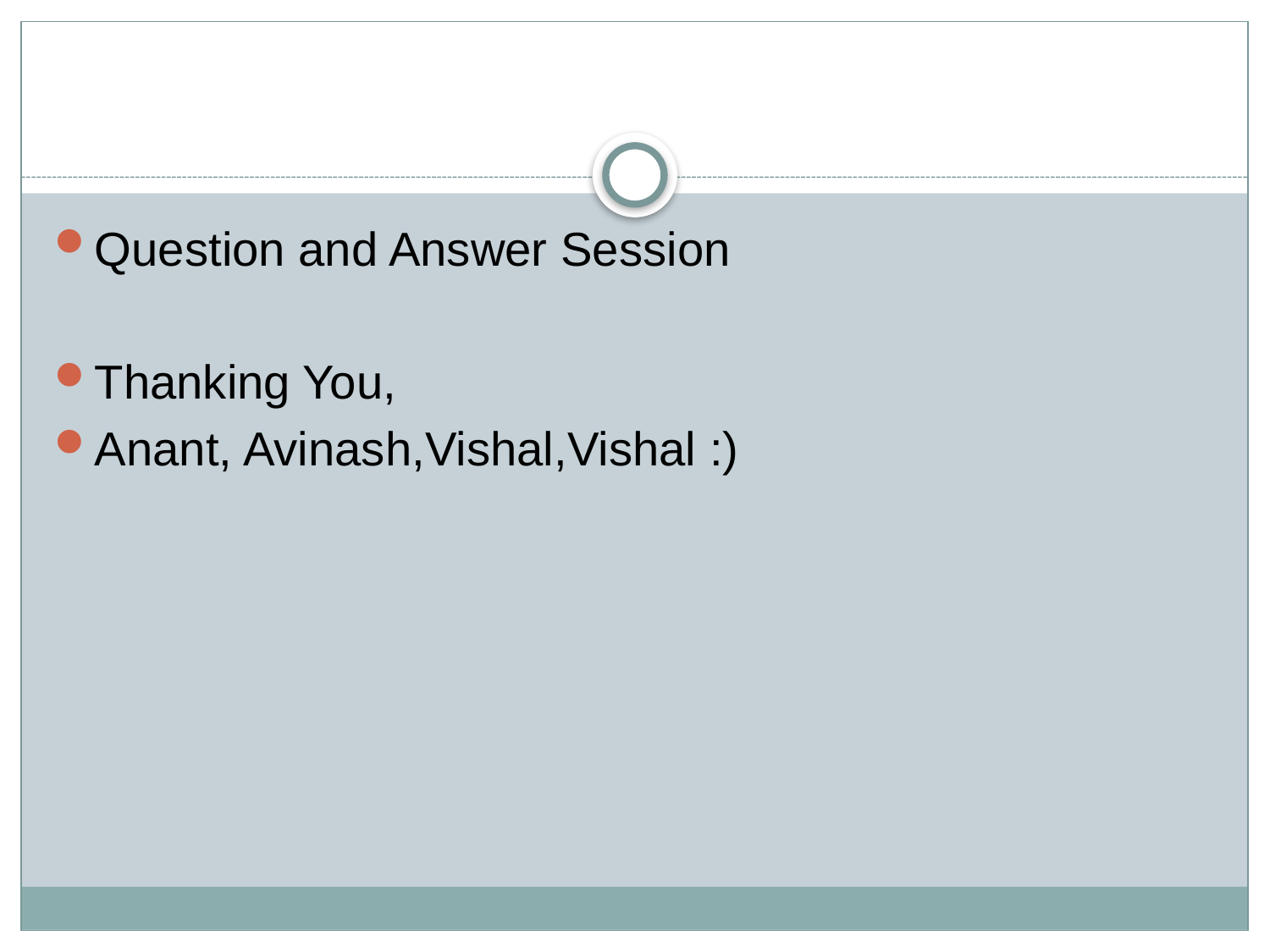

#
Question and Answer Session

Thanking You,
Anant, Avinash,Vishal,Vishal :)